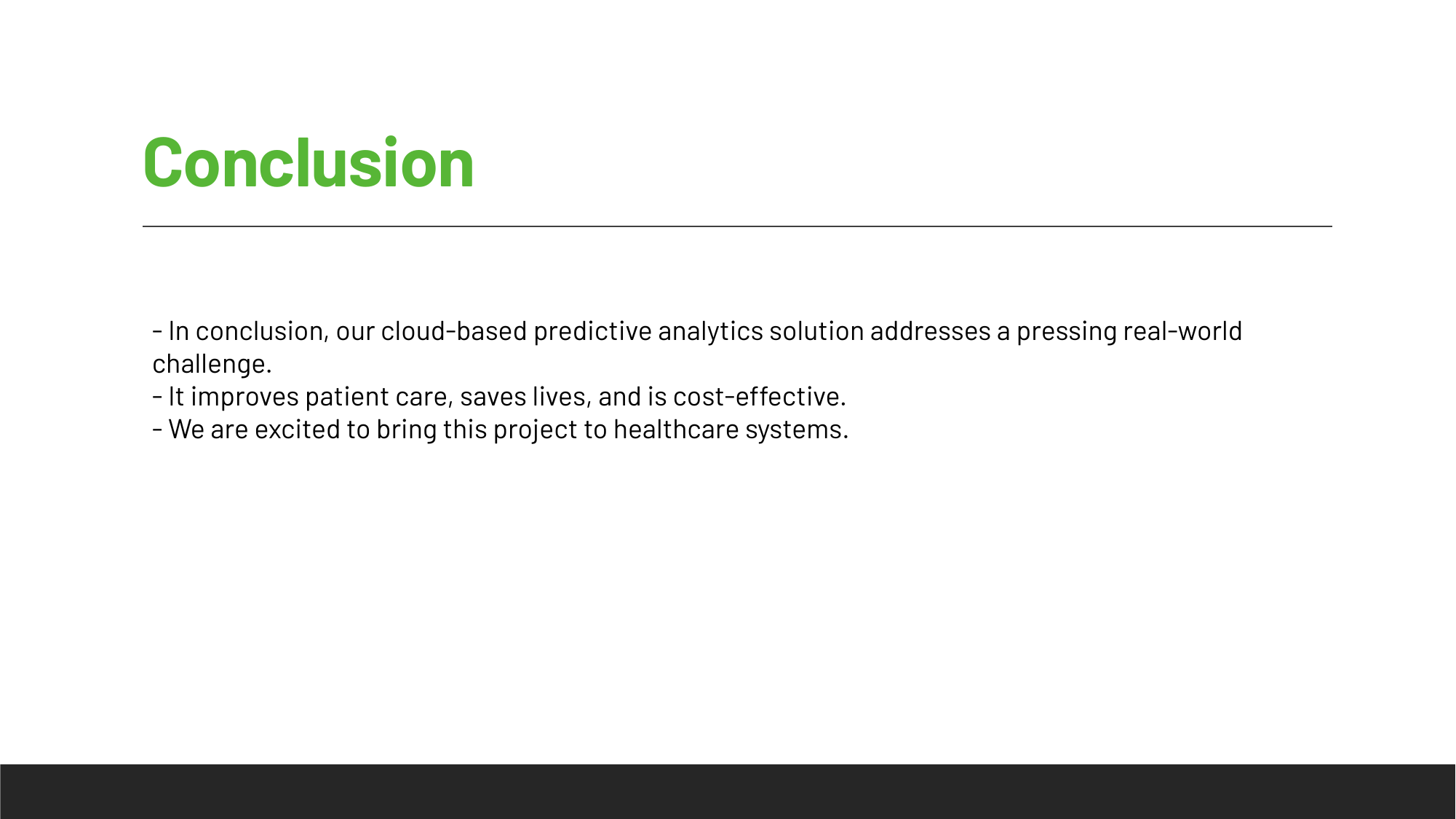

# Conclusion
- In conclusion, our cloud-based predictive analytics solution addresses a pressing real-world          challenge.
- It improves patient care, saves lives, and is cost-effective.
- We are excited to bring this project to healthcare systems.